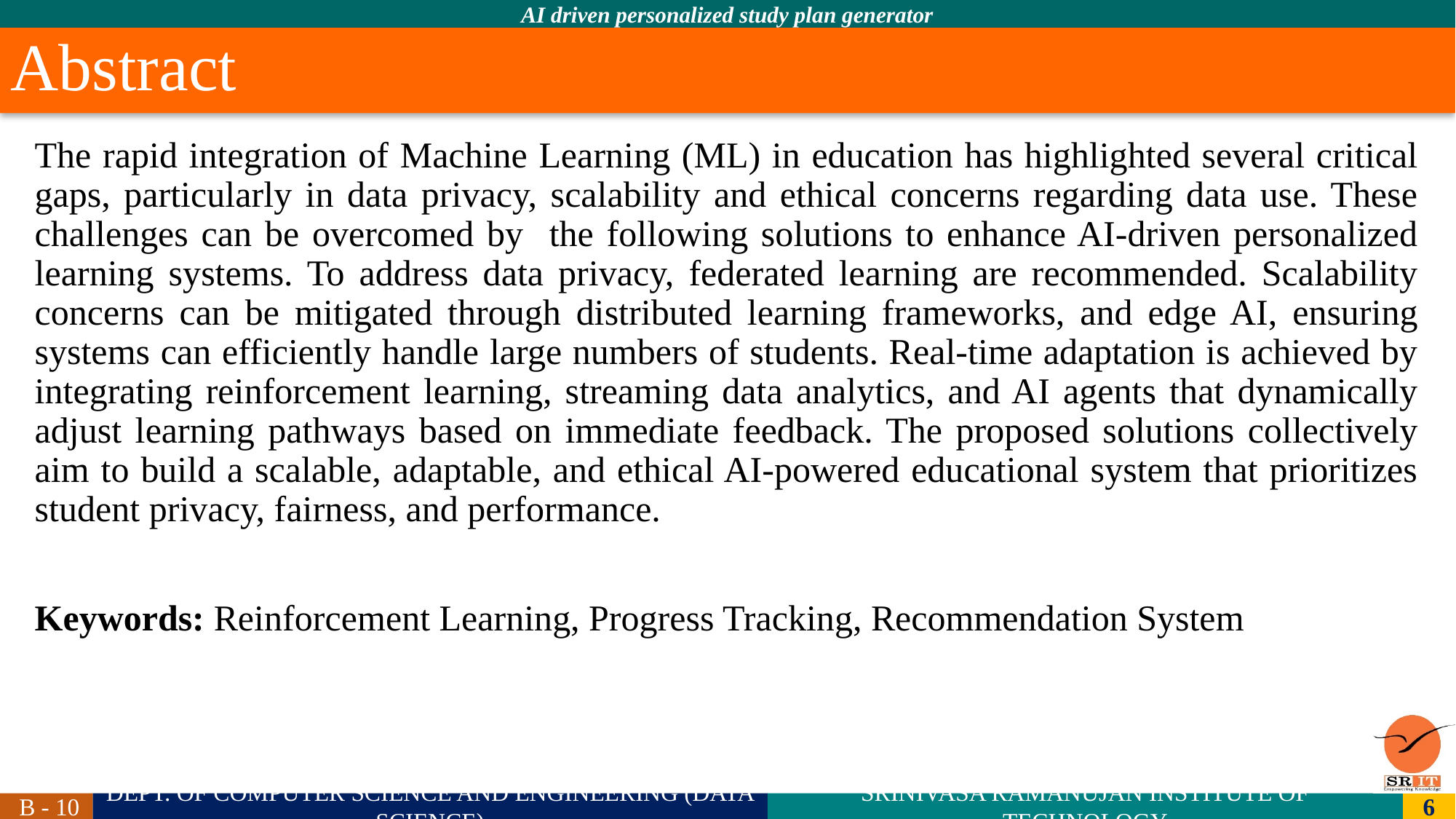

# Abstract
The rapid integration of Machine Learning (ML) in education has highlighted several critical gaps, particularly in data privacy, scalability and ethical concerns regarding data use. These challenges can be overcomed by  the following solutions to enhance AI-driven personalized learning systems. To address data privacy, federated learning are recommended. Scalability concerns can be mitigated through distributed learning frameworks, and edge AI, ensuring systems can efficiently handle large numbers of students. Real-time adaptation is achieved by integrating reinforcement learning, streaming data analytics, and AI agents that dynamically adjust learning pathways based on immediate feedback. The proposed solutions collectively aim to build a scalable, adaptable, and ethical AI-powered educational system that prioritizes student privacy, fairness, and performance.

Keywords: Reinforcement Learning, Progress Tracking, Recommendation System